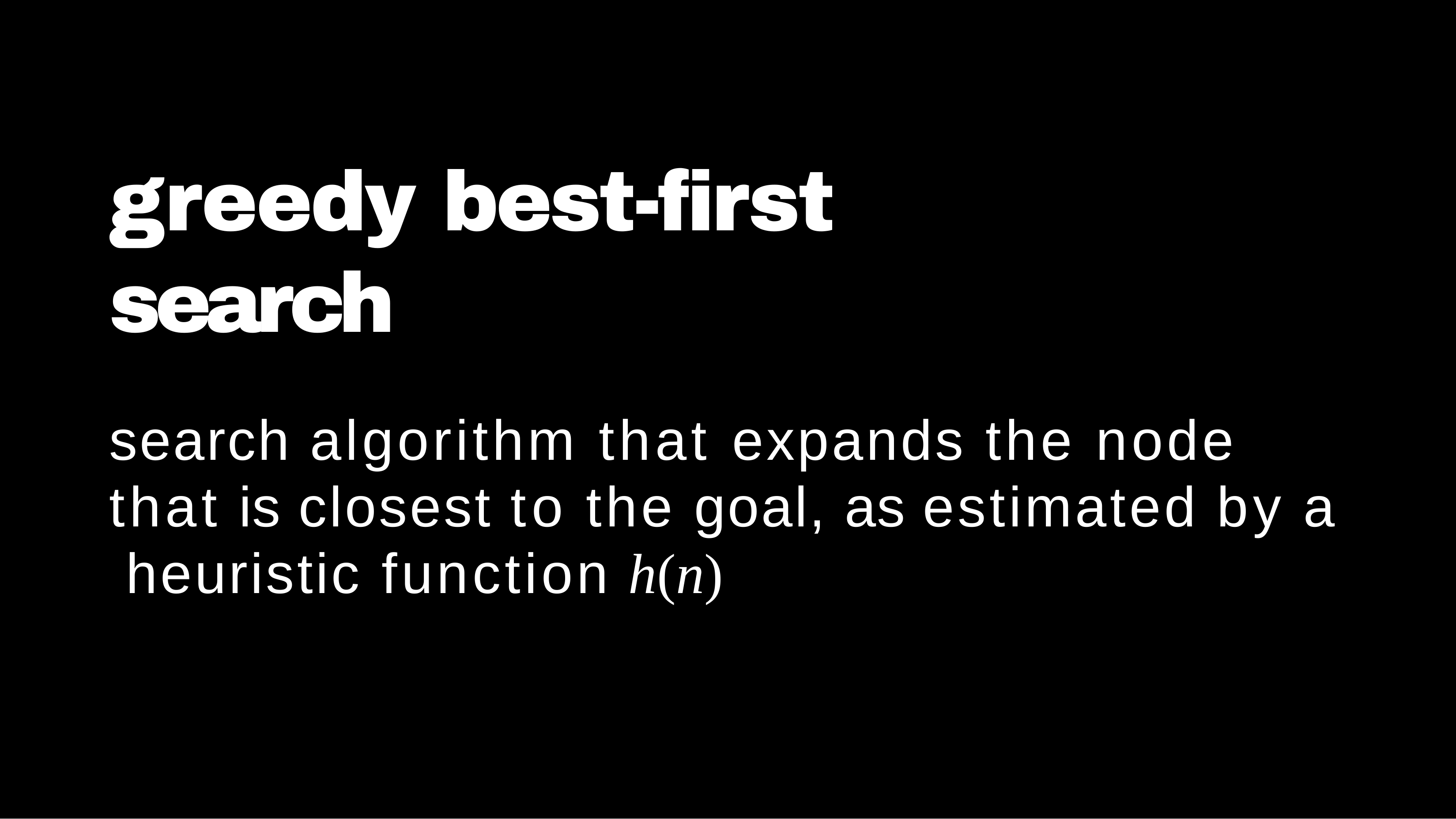

greedy best-first search
search algorithm that expands the node  that is closest to the goal, as estimated by a  heuristic function h(n)